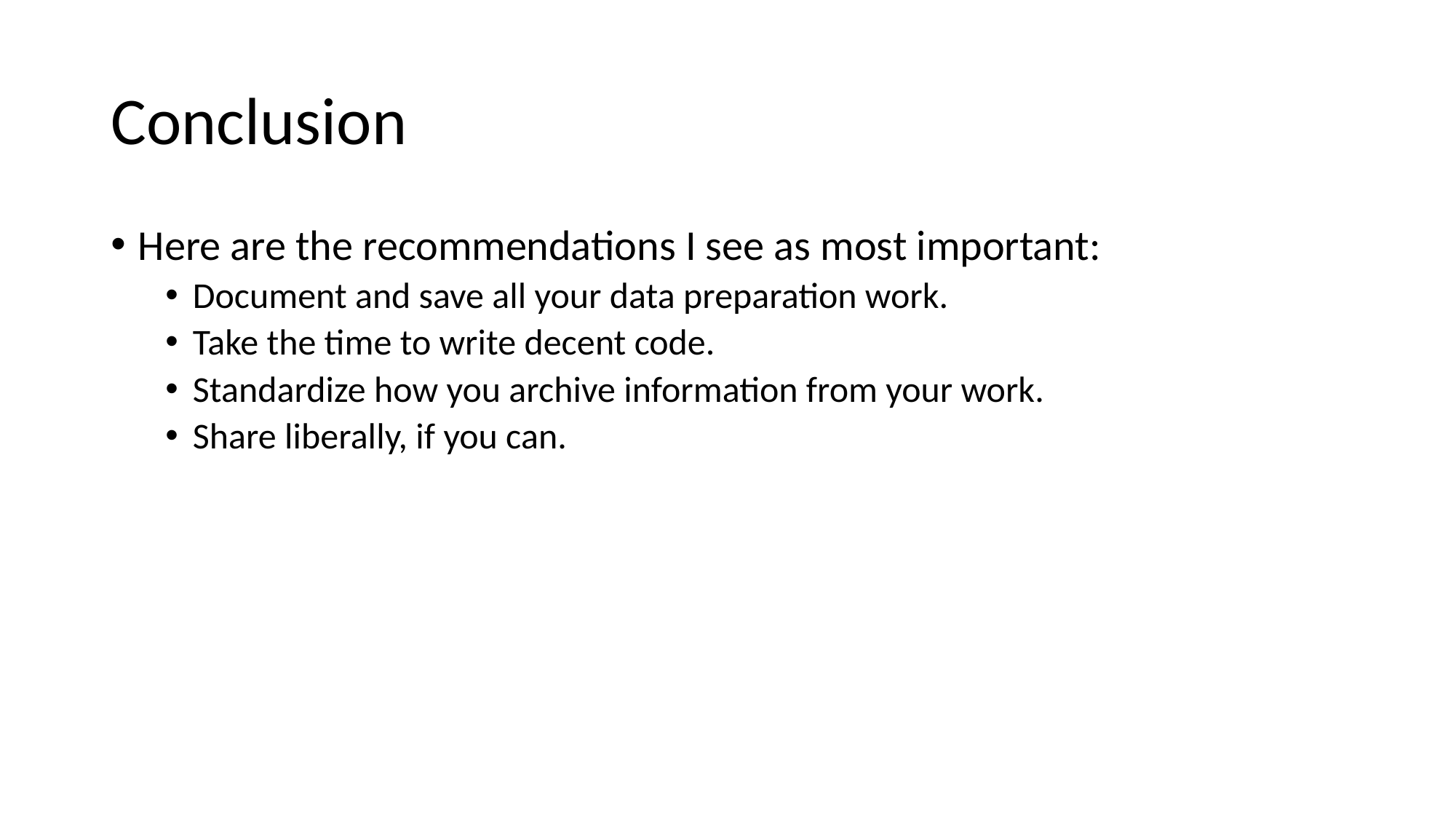

# Conclusion
Here are the recommendations I see as most important:
Document and save all your data preparation work.
Take the time to write decent code.
Standardize how you archive information from your work.
Share liberally, if you can.